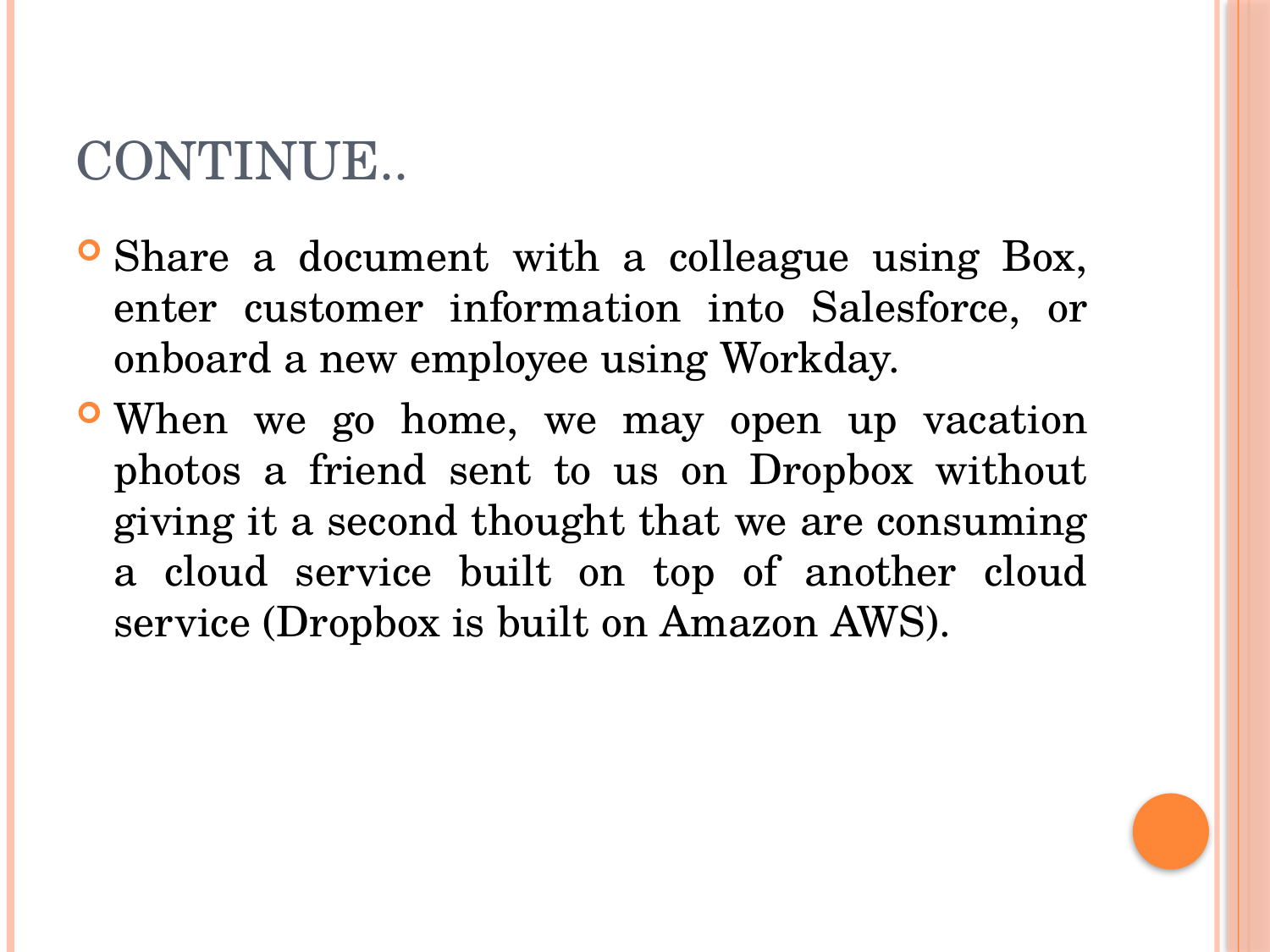

# Continue..
Share a document with a colleague using Box, enter customer information into Salesforce, or onboard a new employee using Workday.
When we go home, we may open up vacation photos a friend sent to us on Dropbox without giving it a second thought that we are consuming a cloud service built on top of another cloud service (Dropbox is built on Amazon AWS).